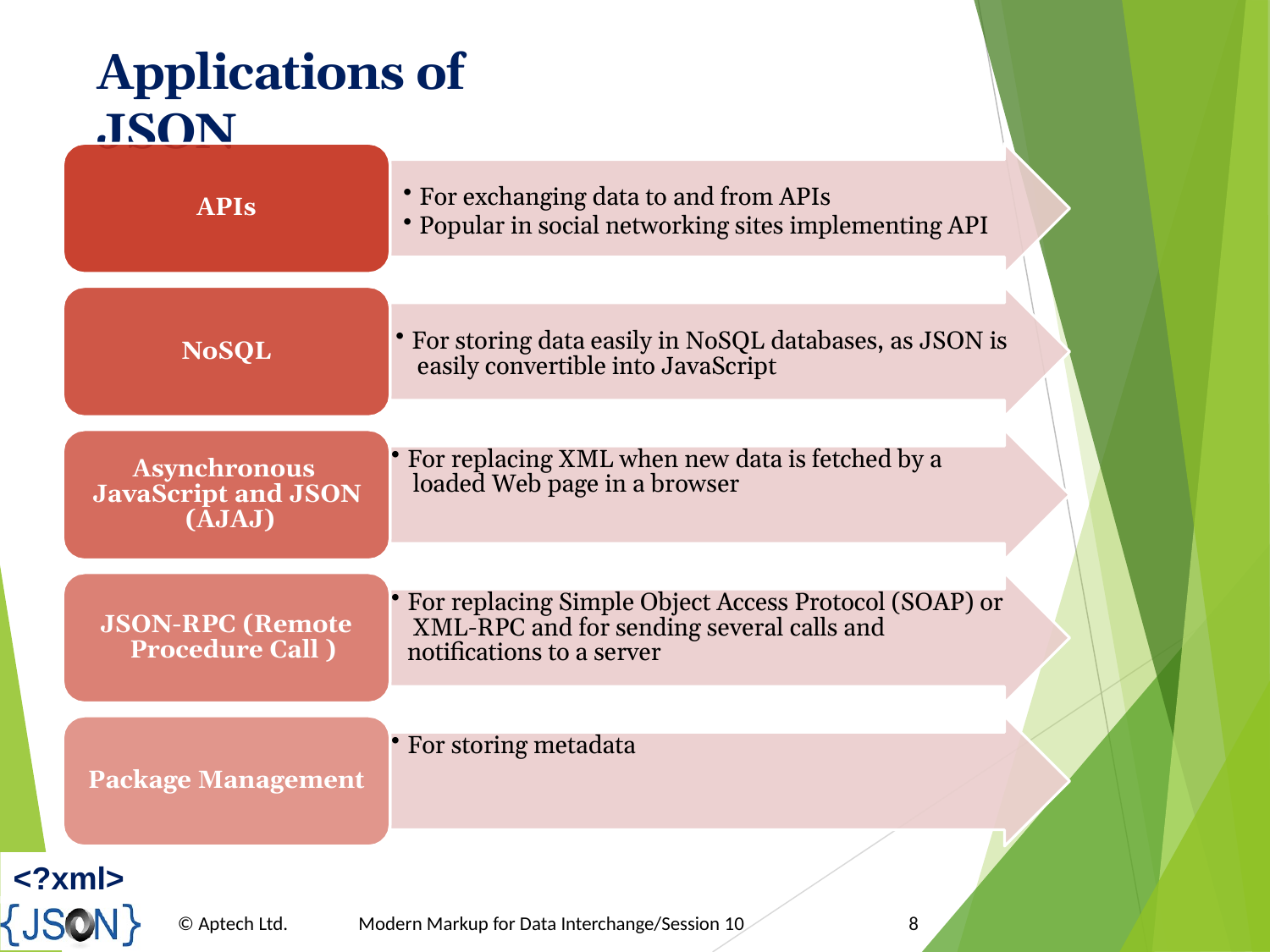

# Applications of JSON

For exchanging data to and from APIs
Popular in social networking sites implementing API
APIs

For storing data easily in NoSQL databases, as JSON is  easily convertible into JavaScript
NoSQL

For replacing XML when new data is fetched by a  loaded Web page in a browser
Asynchronous  JavaScript and JSON  (AJAJ)

For replacing Simple Object Access Protocol (SOAP) or  XML-RPC and for sending several calls and  notifications to a server
JSON-RPC (Remote  Procedure Call )

For storing metadata
Package Management
<?xml>
© Aptech Ltd.
Modern Markup for Data Interchange/Session 10
8